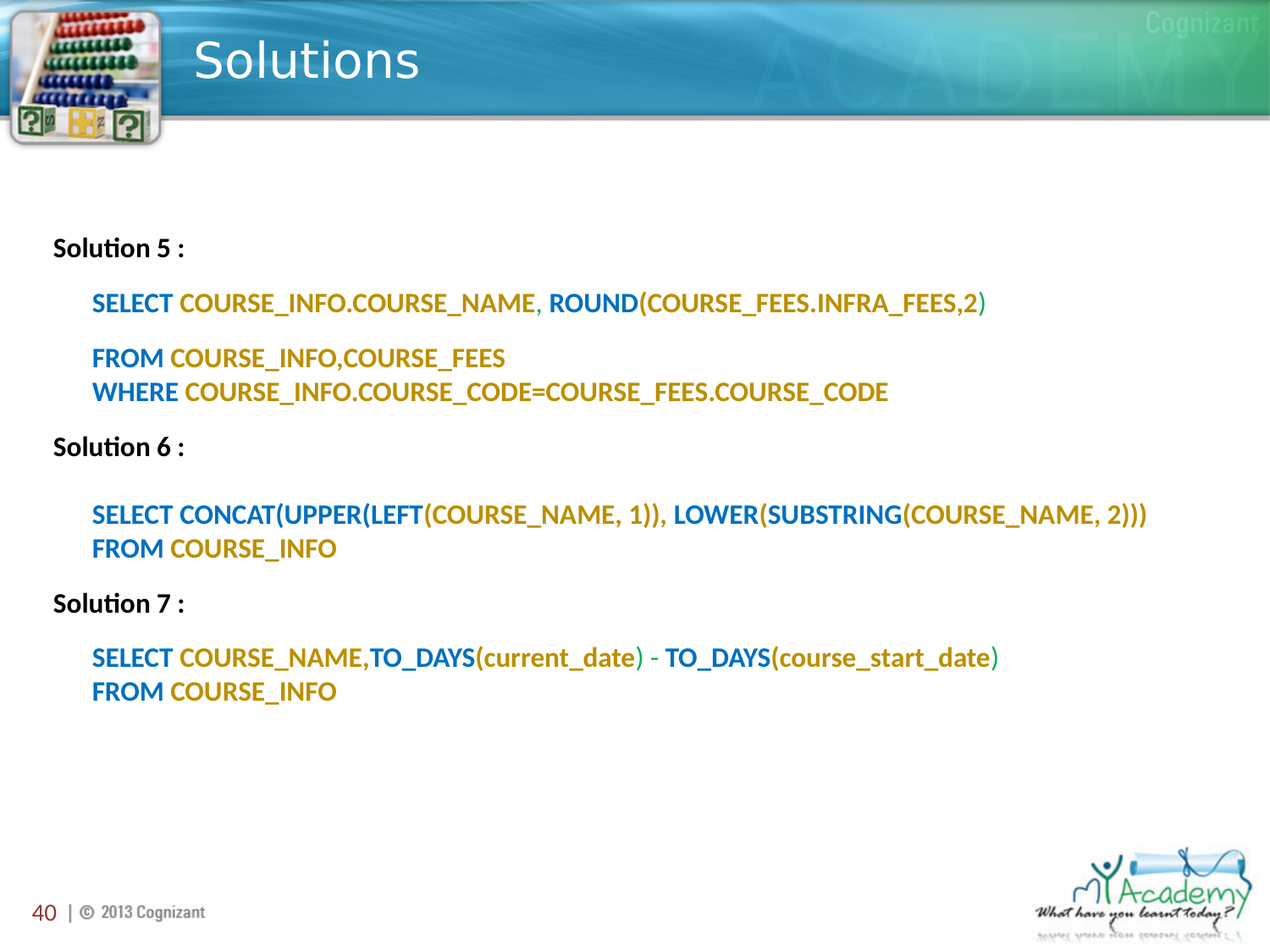

# Solutions
Solution 5 :
	SELECT COURSE_INFO.COURSE_NAME, ROUND(COURSE_FEES.INFRA_FEES,2)
	FROM COURSE_INFO,COURSE_FEES
	WHERE COURSE_INFO.COURSE_CODE=COURSE_FEES.COURSE_CODE
Solution 6 :

	SELECT CONCAT(UPPER(LEFT(COURSE_NAME, 1)), LOWER(SUBSTRING(COURSE_NAME, 2)))
	FROM COURSE_INFO
Solution 7 :
	SELECT COURSE_NAME,TO_DAYS(current_date) - TO_DAYS(course_start_date)
	FROM COURSE_INFO

40